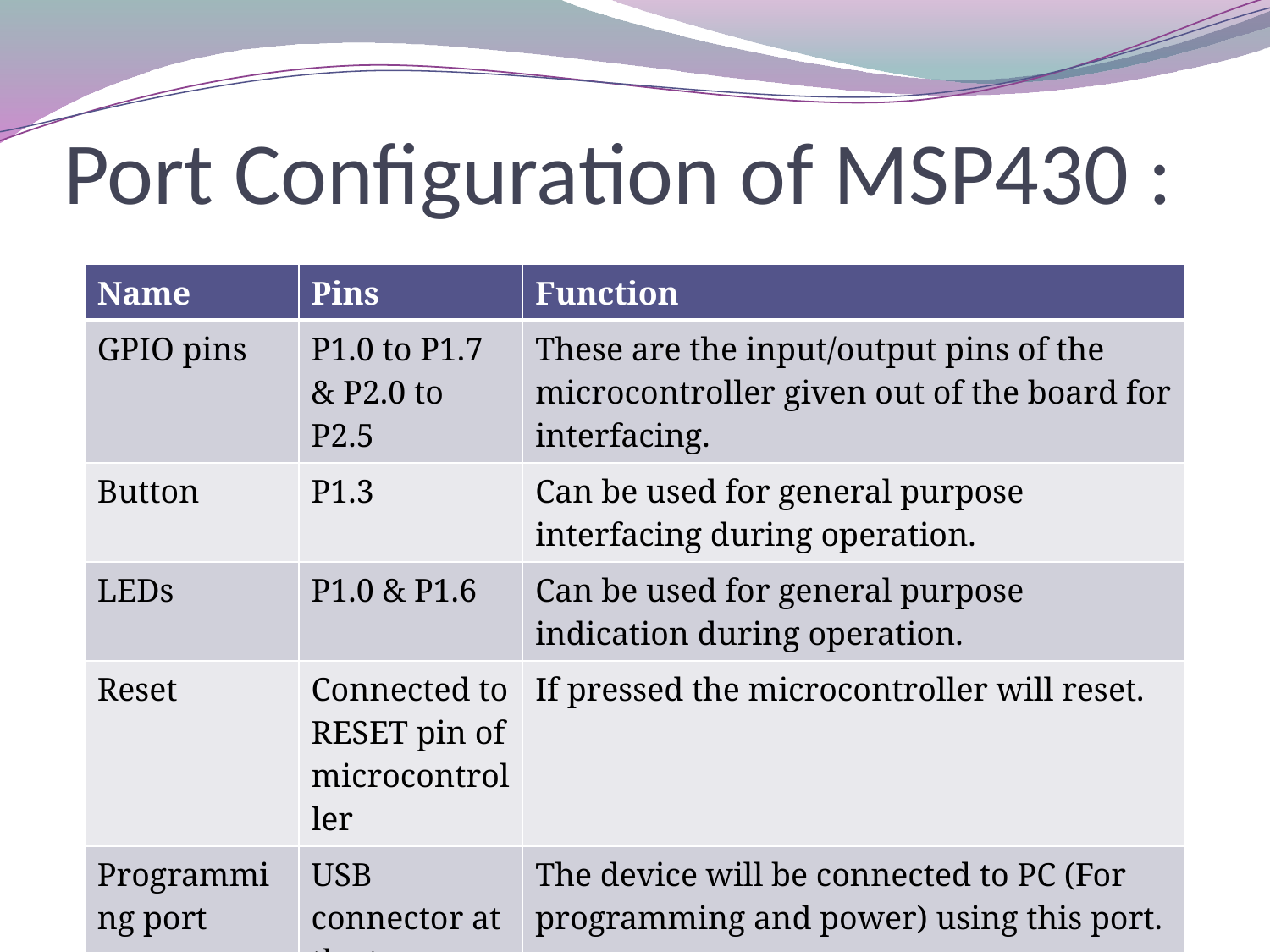

# Port Configuration of MSP430 :
| Name | Pins | Function |
| --- | --- | --- |
| GPIO pins | P1.0 to P1.7 & P2.0 to P2.5 | These are the input/output pins of the microcontroller given out of the board for interfacing. |
| Button | P1.3 | Can be used for general purpose interfacing during operation. |
| LEDs | P1.0 & P1.6 | Can be used for general purpose indication during operation. |
| Reset | Connected to RESET pin of microcontroller | If pressed the microcontroller will reset. |
| Programming port | USB connector at the top | The device will be connected to PC (For programming and power) using this port. |